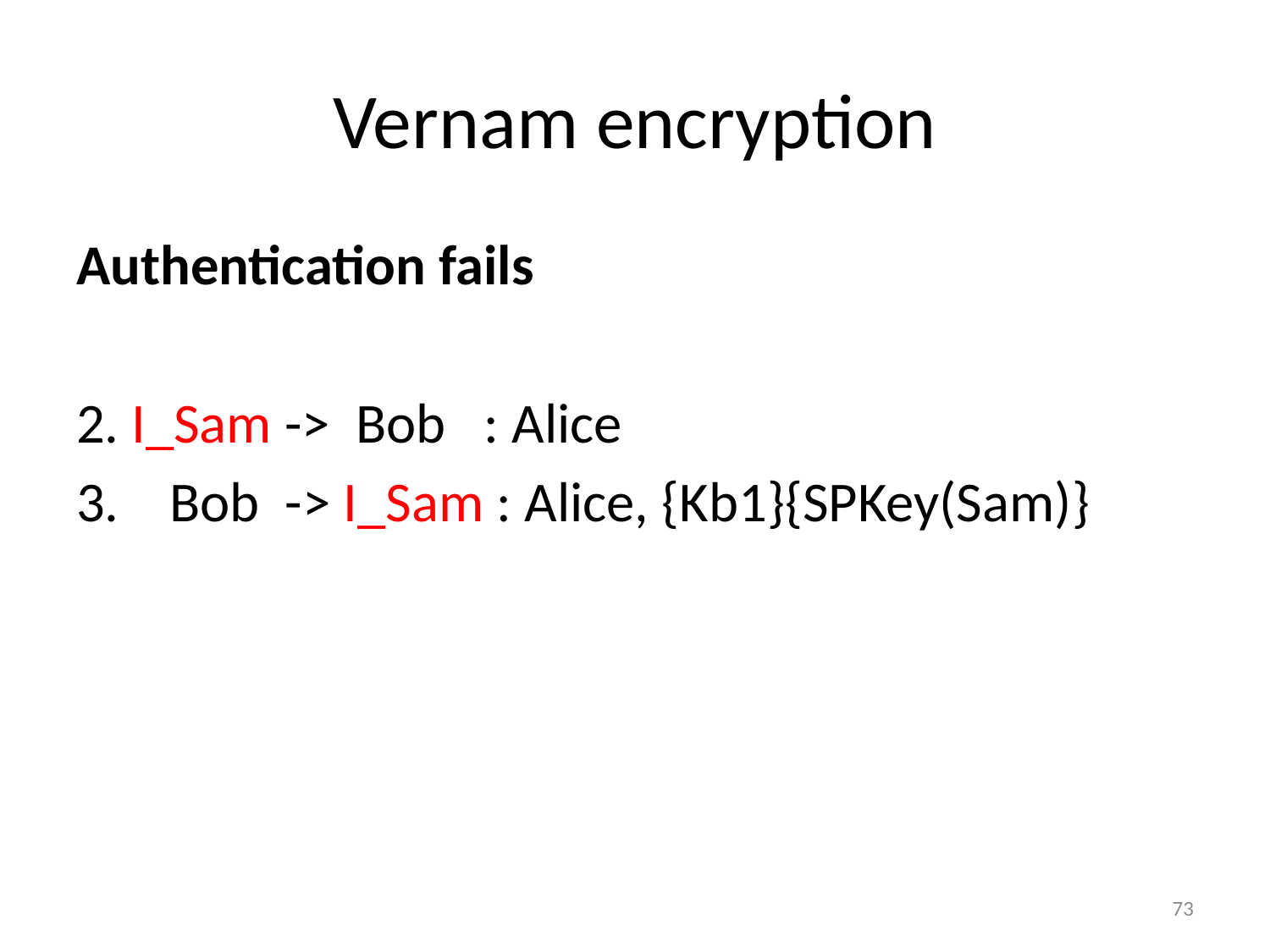

# Vernam encryption
Authentication fails

2. I_Sam ->  Bob   : Alice
3.    Bob  -> I_Sam : Alice, {Kb1}{SPKey(Sam)}
73